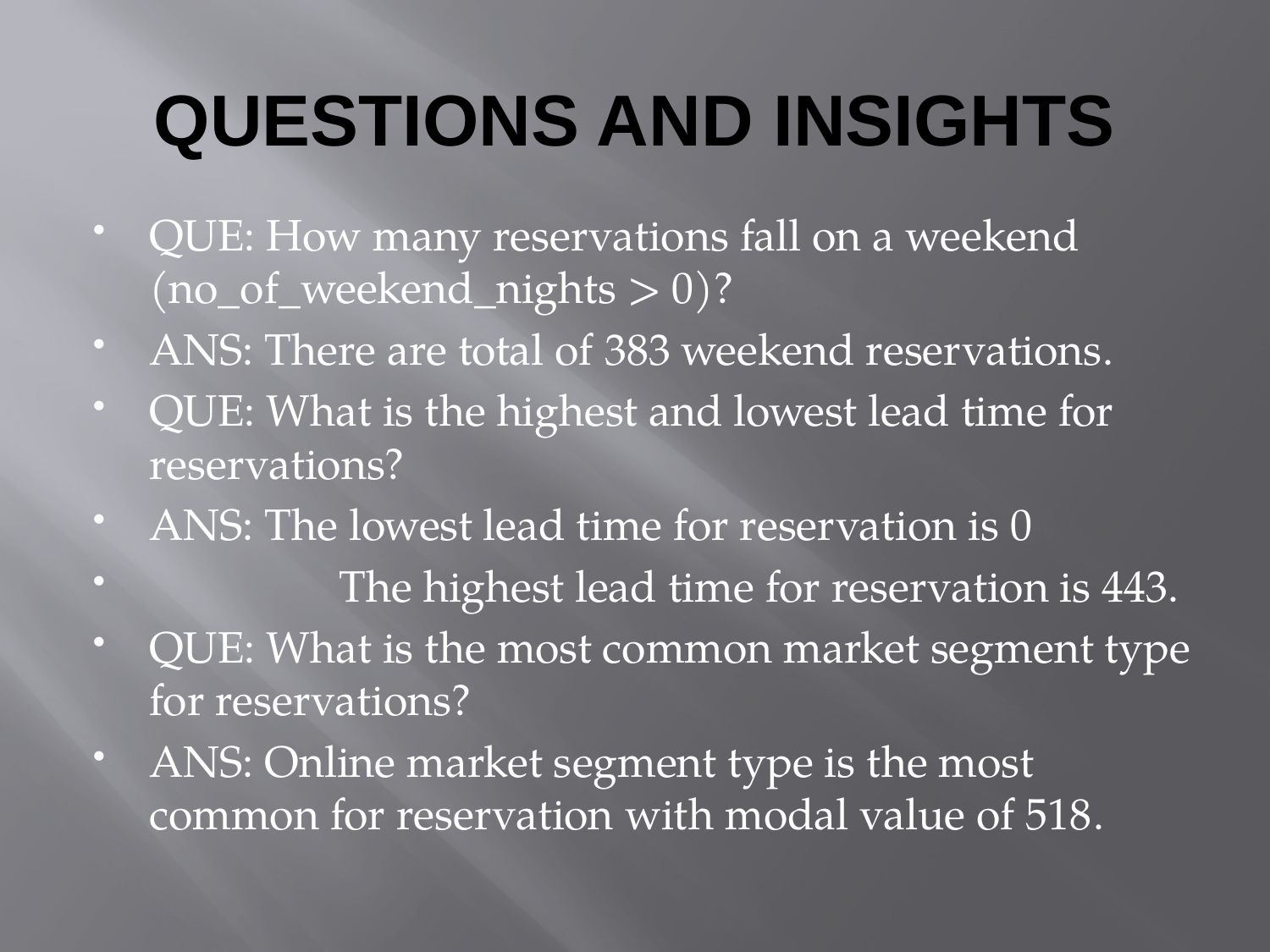

# QUESTIONS AND INSIGHTS
QUE: How many reservations fall on a weekend (no_of_weekend_nights > 0)?
ANS: There are total of 383 weekend reservations.
QUE: What is the highest and lowest lead time for reservations?
ANS: The lowest lead time for reservation is 0
	       The highest lead time for reservation is 443.
QUE: What is the most common market segment type for reservations?
ANS: Online market segment type is the most common for reservation with modal value of 518.